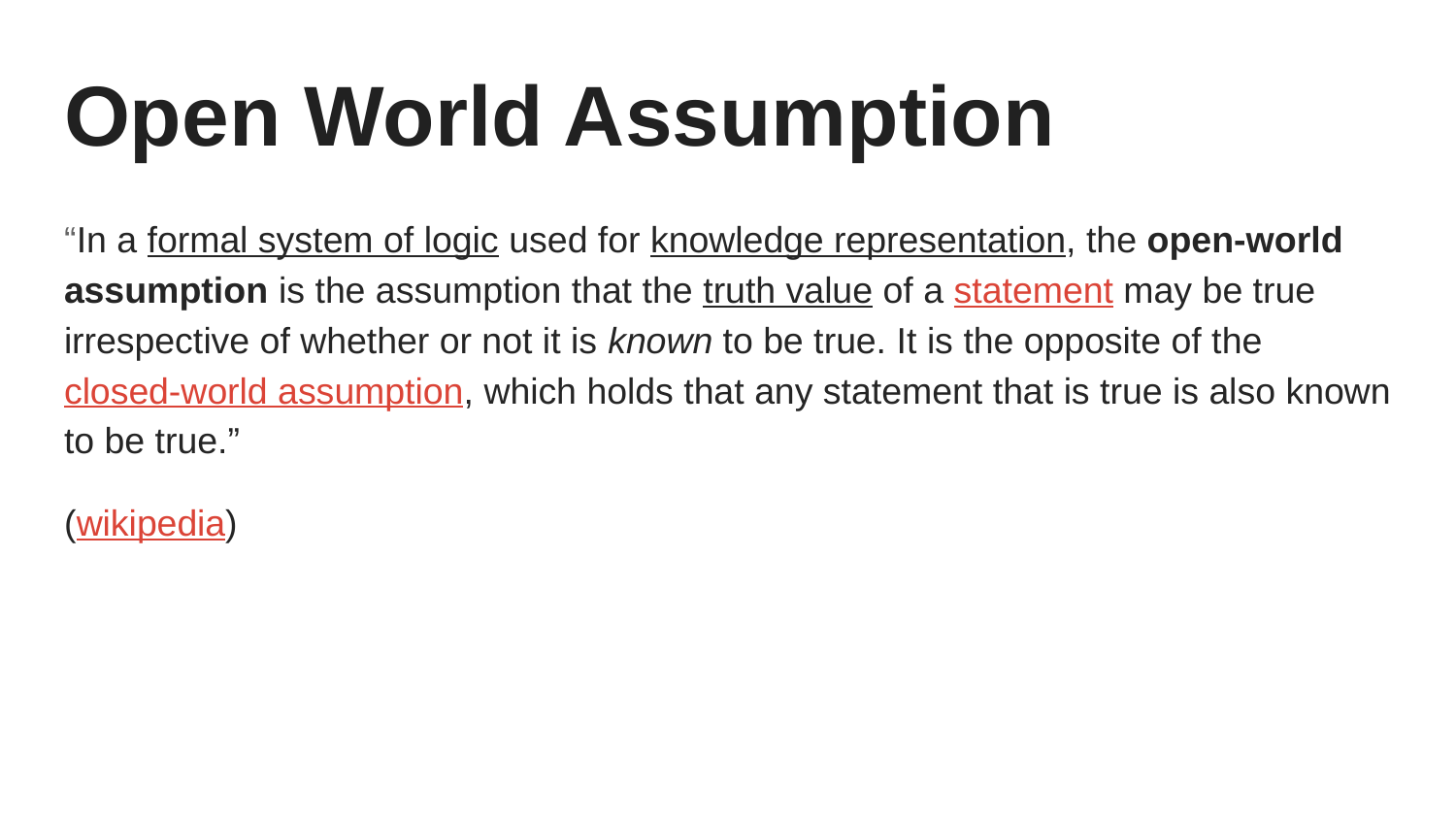

# Open World Assumption
“In a formal system of logic used for knowledge representation, the open-world assumption is the assumption that the truth value of a statement may be true irrespective of whether or not it is known to be true. It is the opposite of the closed-world assumption, which holds that any statement that is true is also known to be true.”
(wikipedia)